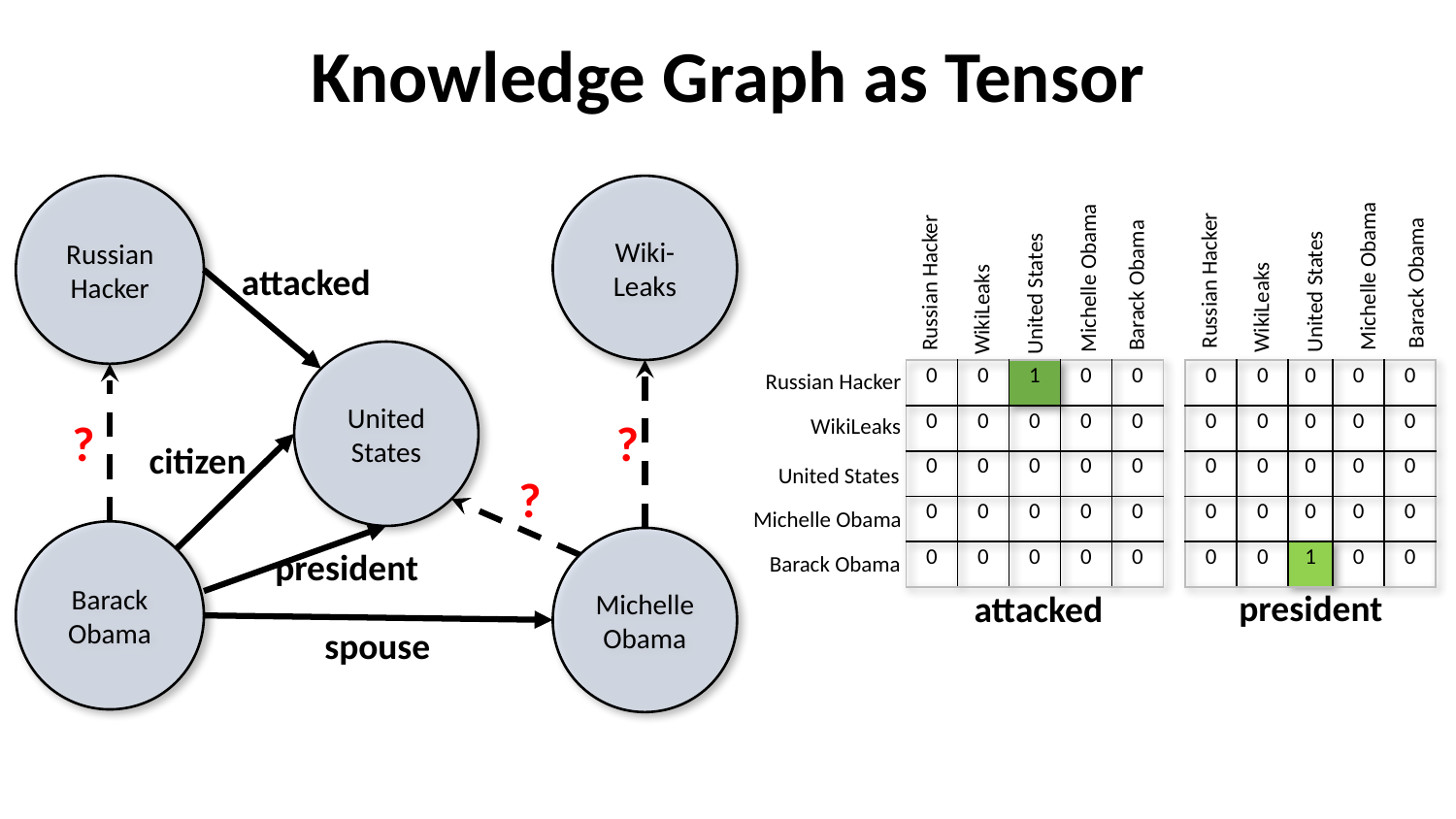

# Knowledge Graph as Tensor
Russian Hacker
Wiki-Leaks
attacked
Michelle Obama
Michelle Obama
Russian Hacker
Russian Hacker
Barack Obama
Barack Obama
United States
United States
WikiLeaks
WikiLeaks
United States
Russian Hacker
| 0 | 0 | 1 | 0 | 0 |
| --- | --- | --- | --- | --- |
| 0 | 0 | 0 | 0 | 0 |
| 0 | 0 | 0 | 0 | 0 |
| 0 | 0 | 0 | 0 | 0 |
| 0 | 0 | 0 | 0 | 0 |
| 0 | 0 | 0 | 0 | 0 |
| --- | --- | --- | --- | --- |
| 0 | 0 | 0 | 0 | 0 |
| 0 | 0 | 0 | 0 | 0 |
| 0 | 0 | 0 | 0 | 0 |
| 0 | 0 | 1 | 0 | 0 |
WikiLeaks
?
?
citizen
United States
?
Michelle Obama
Barack Obama
Michelle Obama
president
Barack Obama
president
attacked
spouse